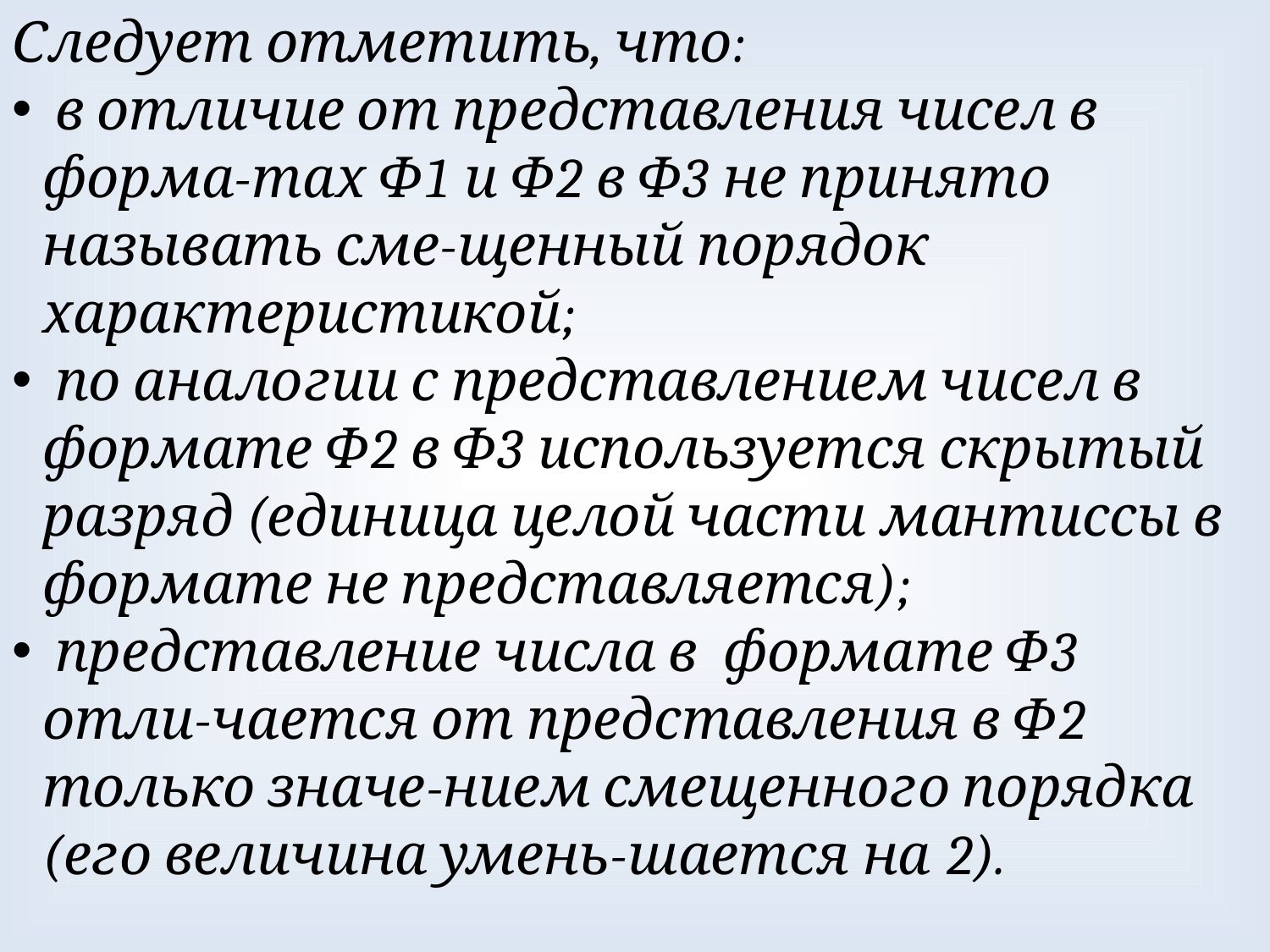

Следует отметить, что:
 в отличие от представления чисел в форма-тах Ф1 и Ф2 в Ф3 не принято называть сме-щенный порядок характеристикой;
 по аналогии с представлением чисел в формате Ф2 в Ф3 используется скрытый разряд (единица целой части мантиссы в формате не представляется);
 представление числа в  формате Ф3 отли-чается от представления в Ф2 только значе-нием смещенного порядка (его величина умень-шается на 2).